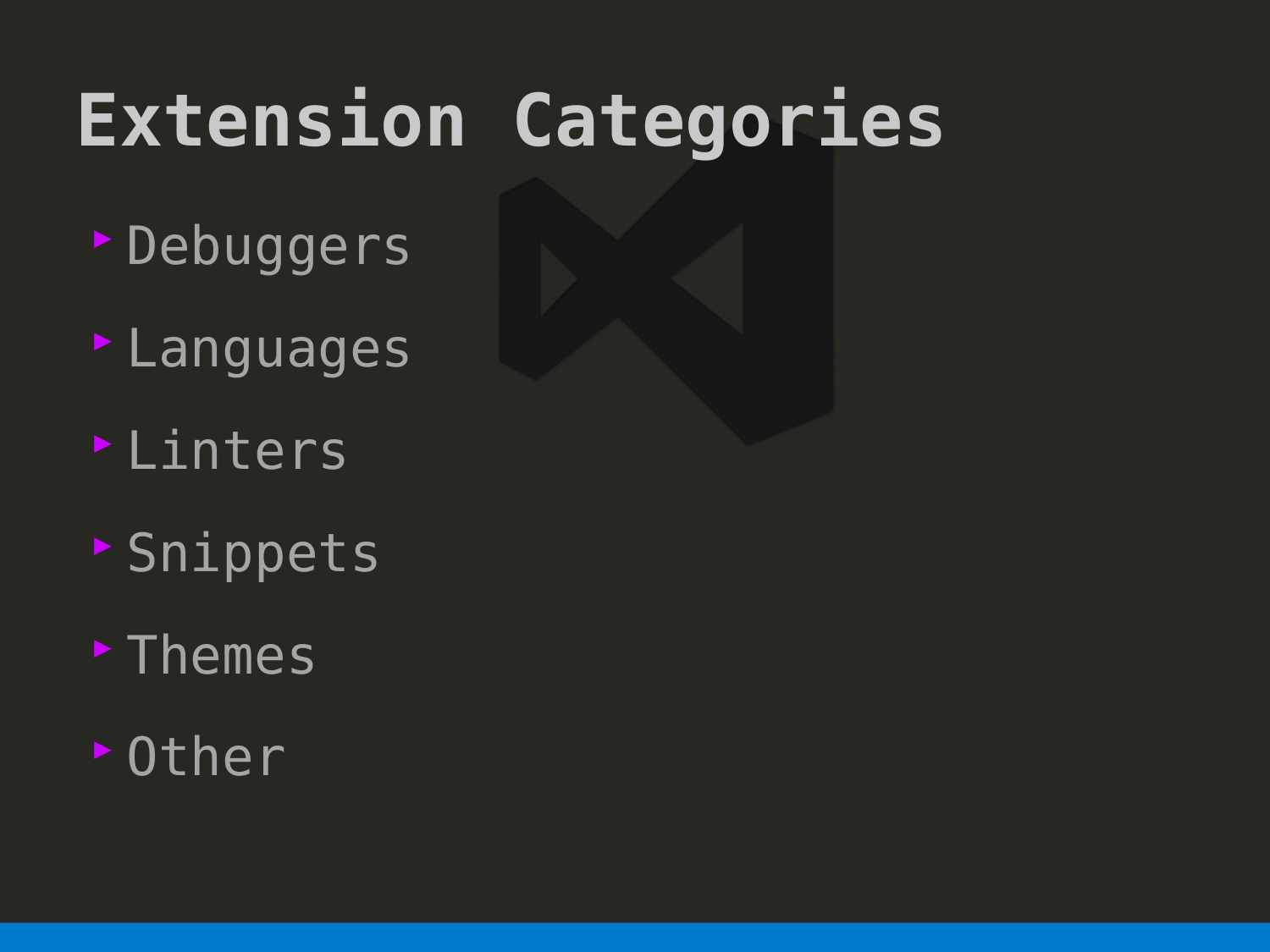

# Extension Categories
Debuggers
Languages
Linters
Snippets
Themes
Other